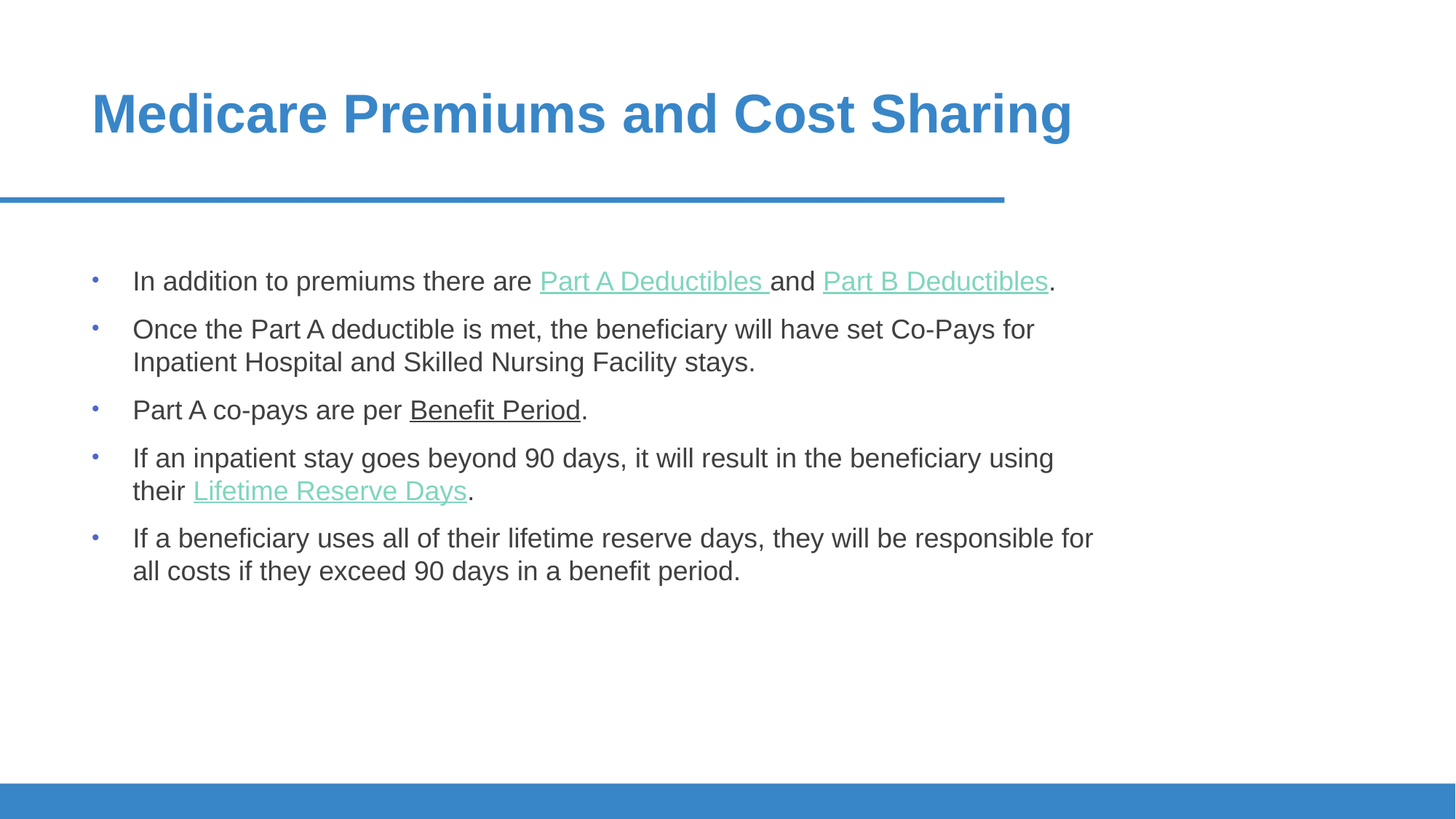

# Medicare Premiums and Cost Sharing
In addition to premiums there are Part A Deductibles and Part B Deductibles.
Once the Part A deductible is met, the beneficiary will have set Co-Pays for Inpatient Hospital and Skilled Nursing Facility stays.
Part A co-pays are per Benefit Period.
If an inpatient stay goes beyond 90 days, it will result in the beneficiary using their Lifetime Reserve Days.
If a beneficiary uses all of their lifetime reserve days, they will be responsible for all costs if they exceed 90 days in a benefit period.